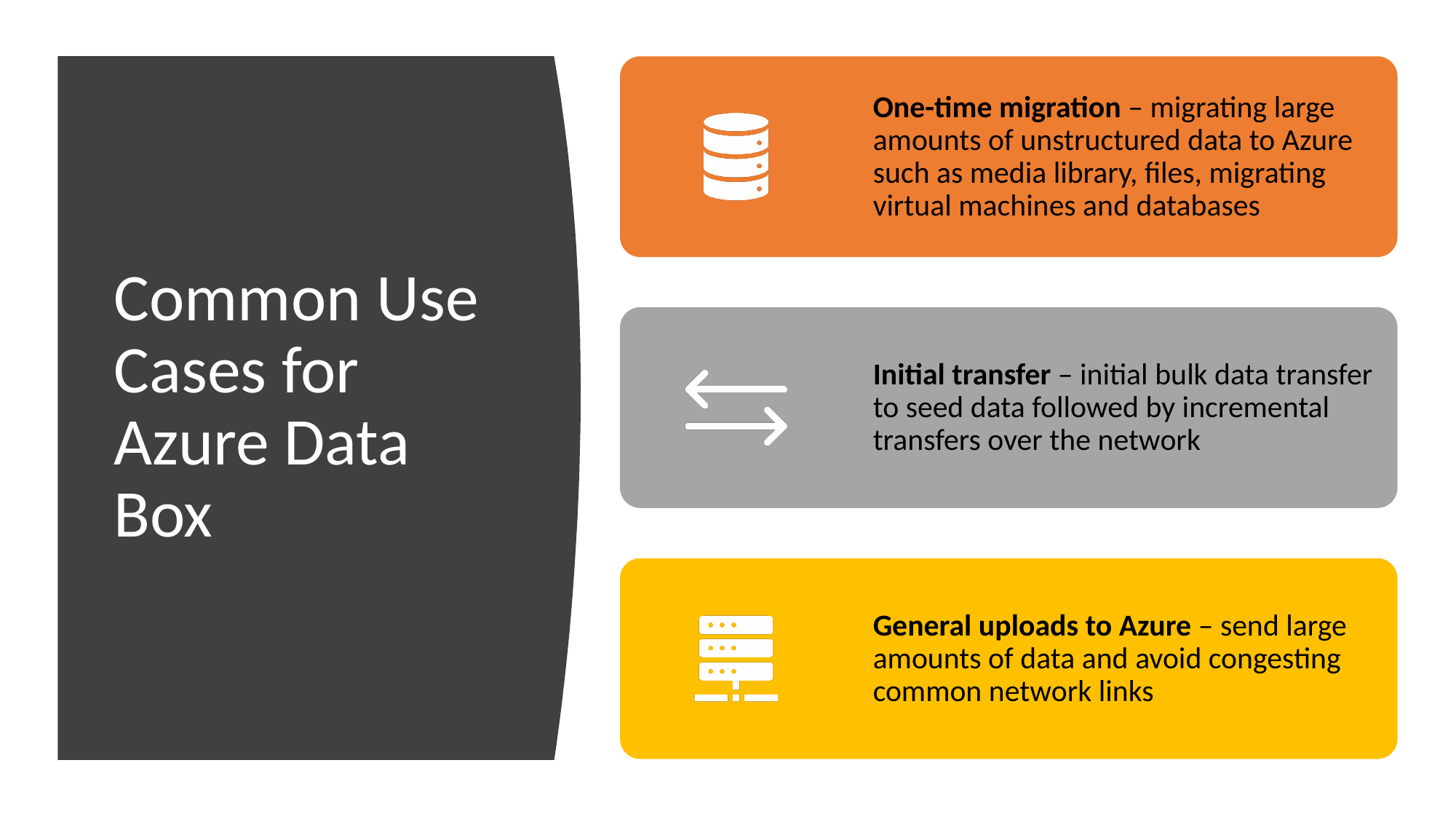

One-time migration – migrating large amounts of unstructured data to Azure such as media library, files, migrating virtual machines and databases
Initial transfer – initial bulk data transfer to seed data followed by incremental transfers over the network
General uploads to Azure – send large amounts of data and avoid congesting common network links

# Common Use Cases for Azure Data Box